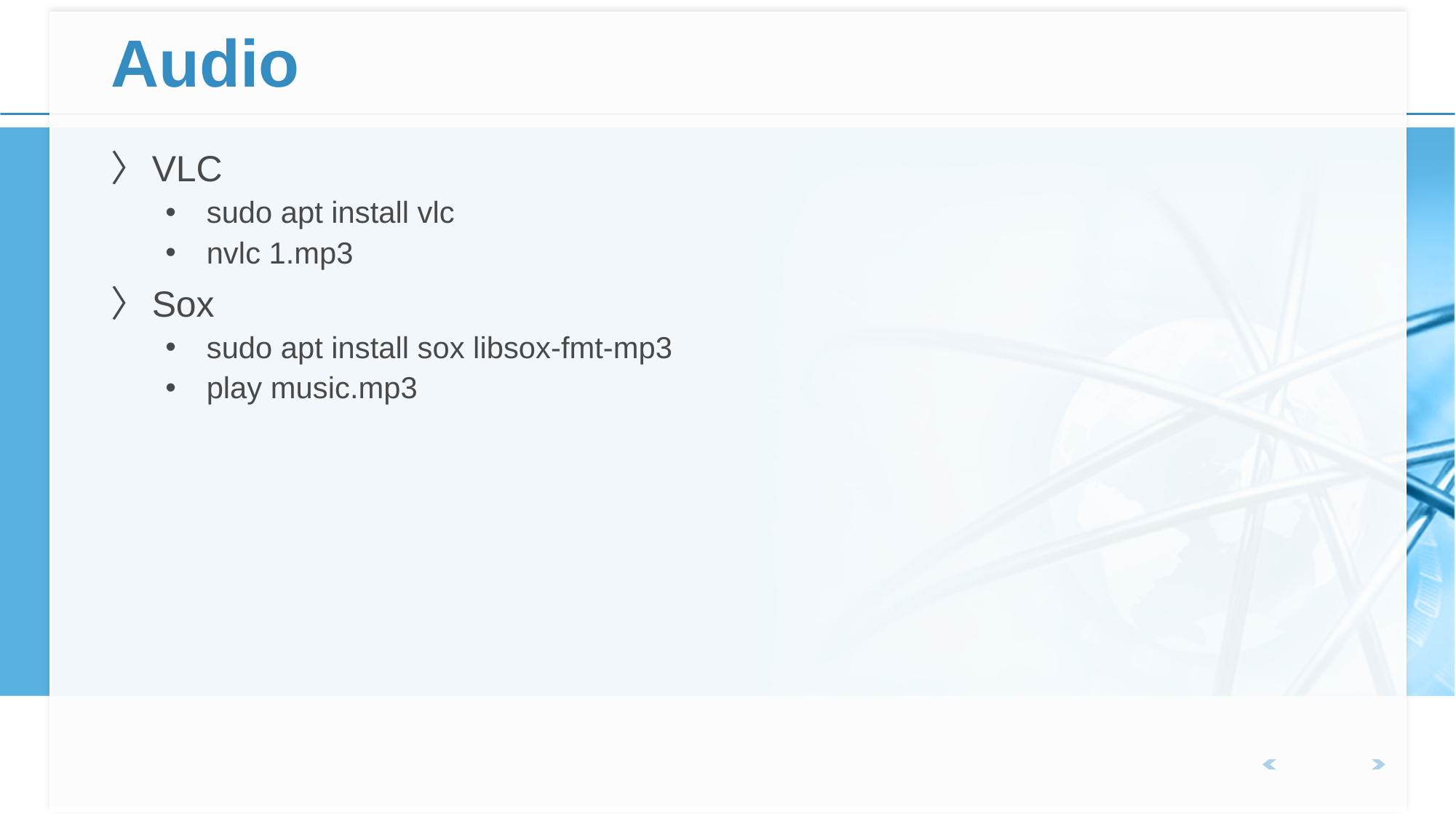

# Audio
VLC
sudo apt install vlc
nvlc 1.mp3
Sox
sudo apt install sox libsox-fmt-mp3
play music.mp3